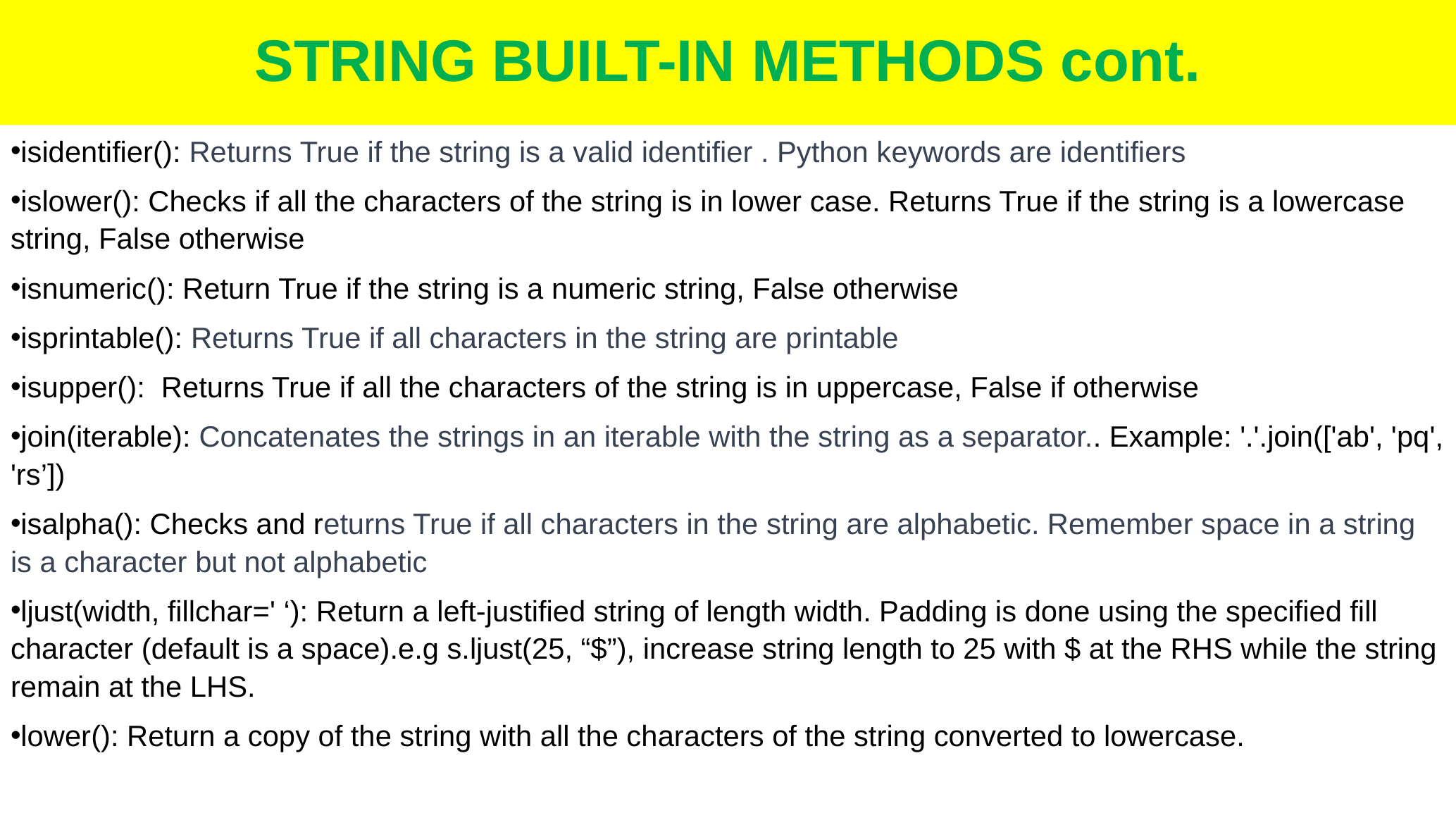

# STRING BUILT-IN METHODS cont.
isidentifier(): Returns True if the string is a valid identifier . Python keywords are identifiers
islower(): Checks if all the characters of the string is in lower case. Returns True if the string is a lowercase string, False otherwise
isnumeric(): Return True if the string is a numeric string, False otherwise
isprintable(): Returns True if all characters in the string are printable
isupper():  Returns True if all the characters of the string is in uppercase, False if otherwise
join(iterable): Concatenates the strings in an iterable with the string as a separator.. Example: '.'.join(['ab', 'pq', 'rs’])
isalpha(): Checks and returns True if all characters in the string are alphabetic. Remember space in a string is a character but not alphabetic
ljust(width, fillchar=' ‘): Return a left-justified string of length width. Padding is done using the specified fill character (default is a space).e.g s.ljust(25, “$”), increase string length to 25 with $ at the RHS while the string remain at the LHS.
lower(): Return a copy of the string with all the characters of the string converted to lowercase.